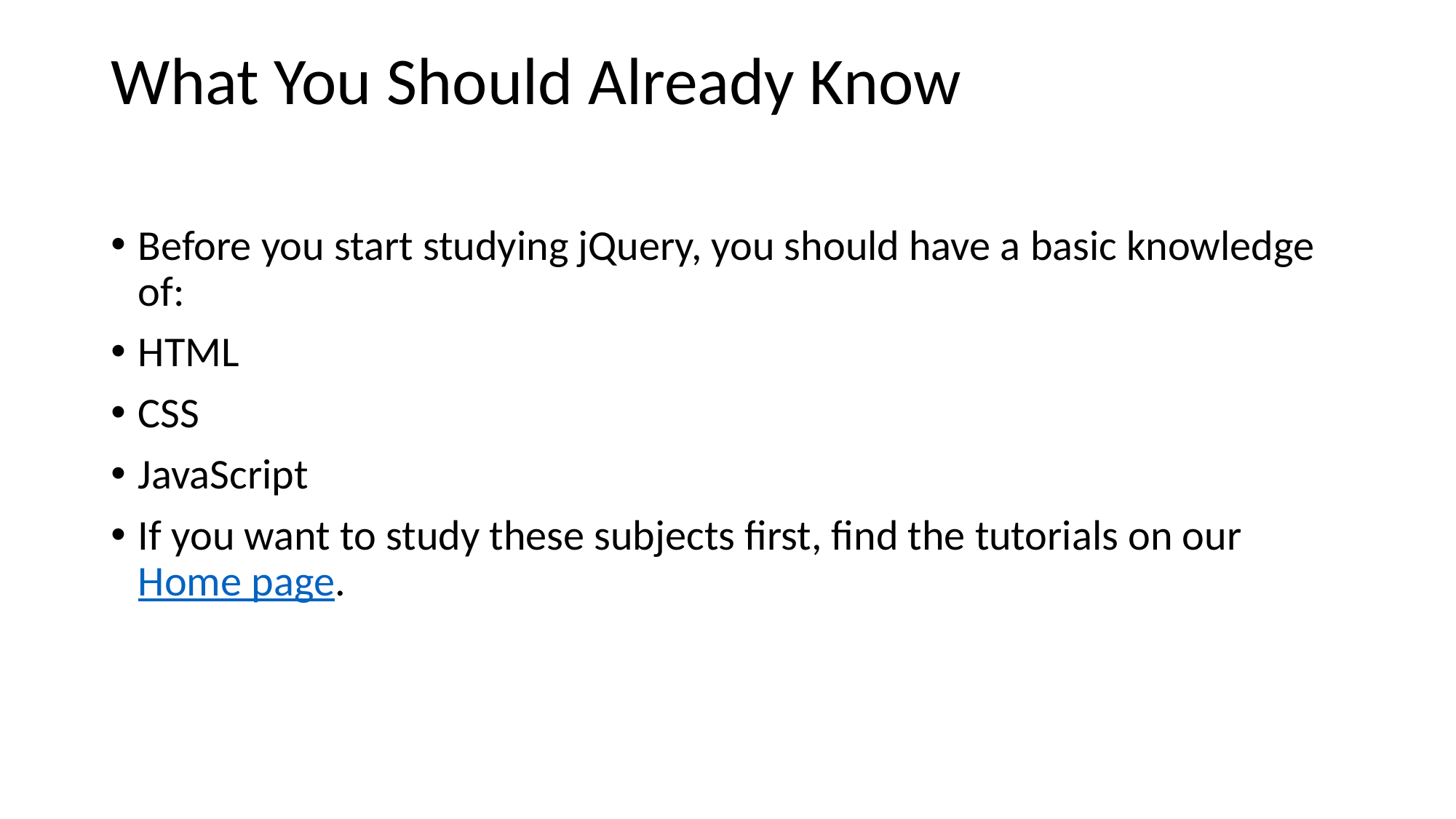

# What You Should Already Know
Before you start studying jQuery, you should have a basic knowledge of:
HTML
CSS
JavaScript
If you want to study these subjects first, find the tutorials on our Home page.